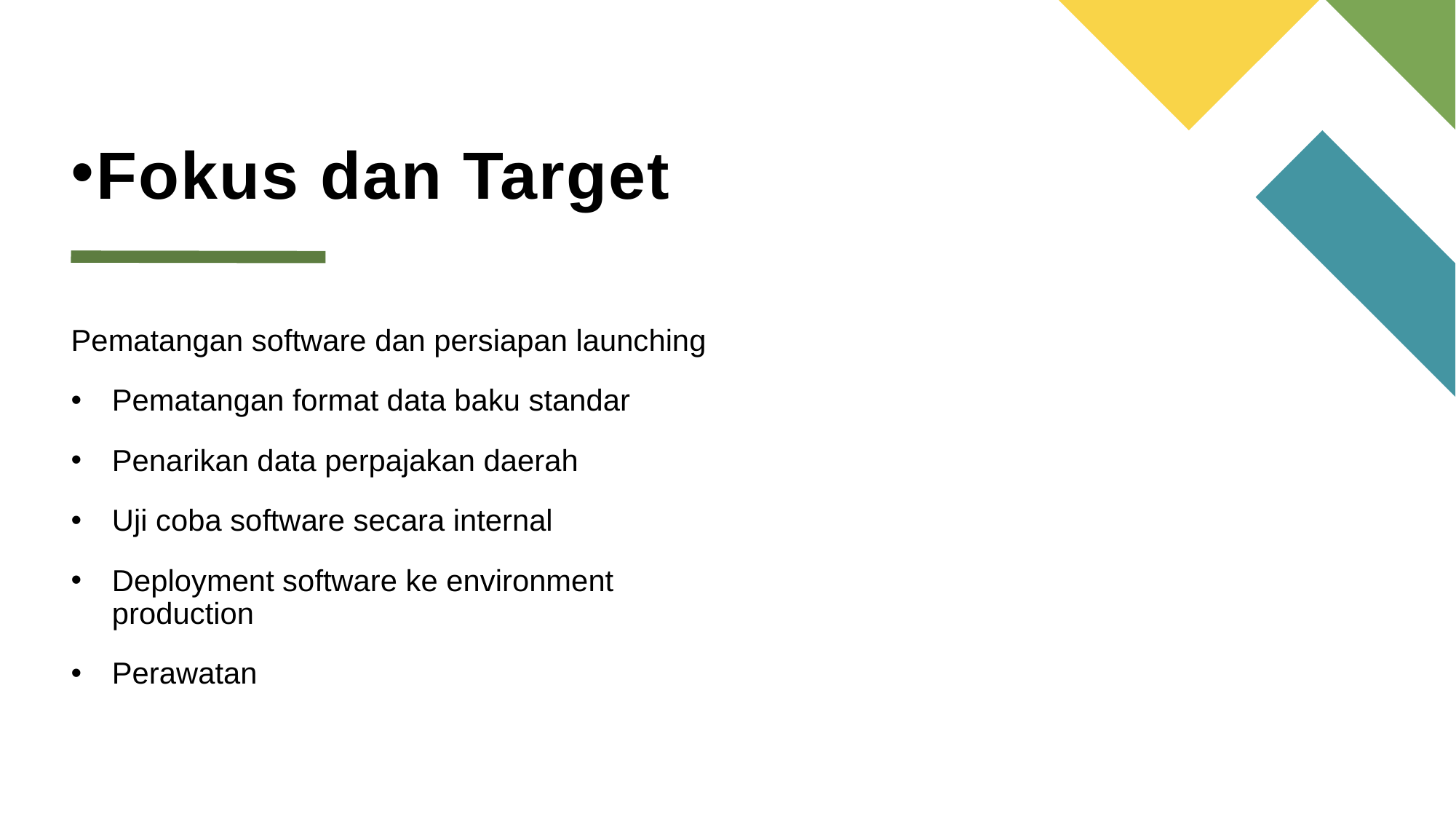

# Fokus dan Target
Pematangan software dan persiapan launching
Pematangan format data baku standar
Penarikan data perpajakan daerah
Uji coba software secara internal
Deployment software ke environment production
Perawatan